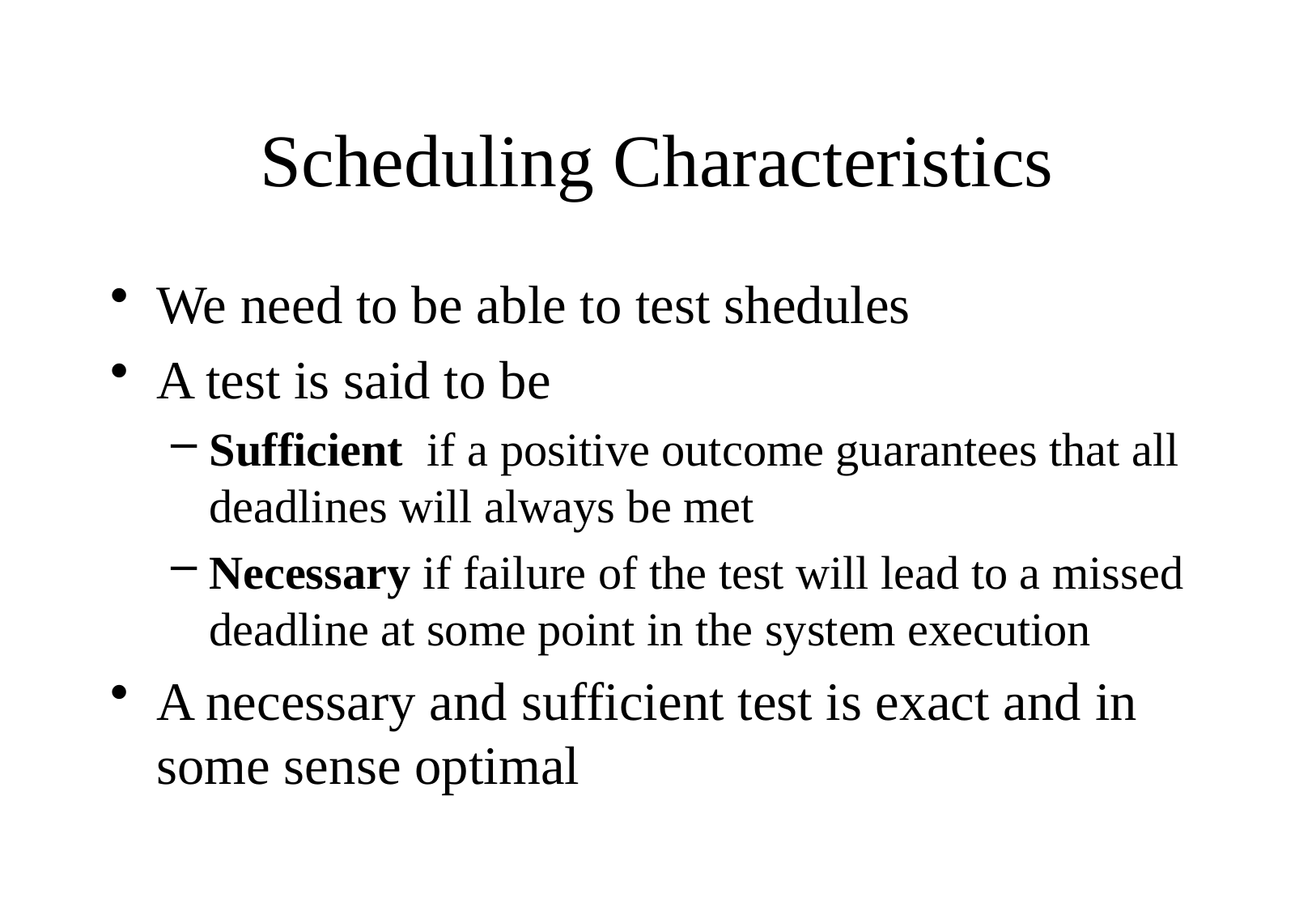

# Scheduling Characteristics
We need to be able to test shedules
A test is said to be
Sufficient  if a positive outcome guarantees that all deadlines will always be met
Necessary if failure of the test will lead to a missed deadline at some point in the system execution
A necessary and sufficient test is exact and in some sense optimal